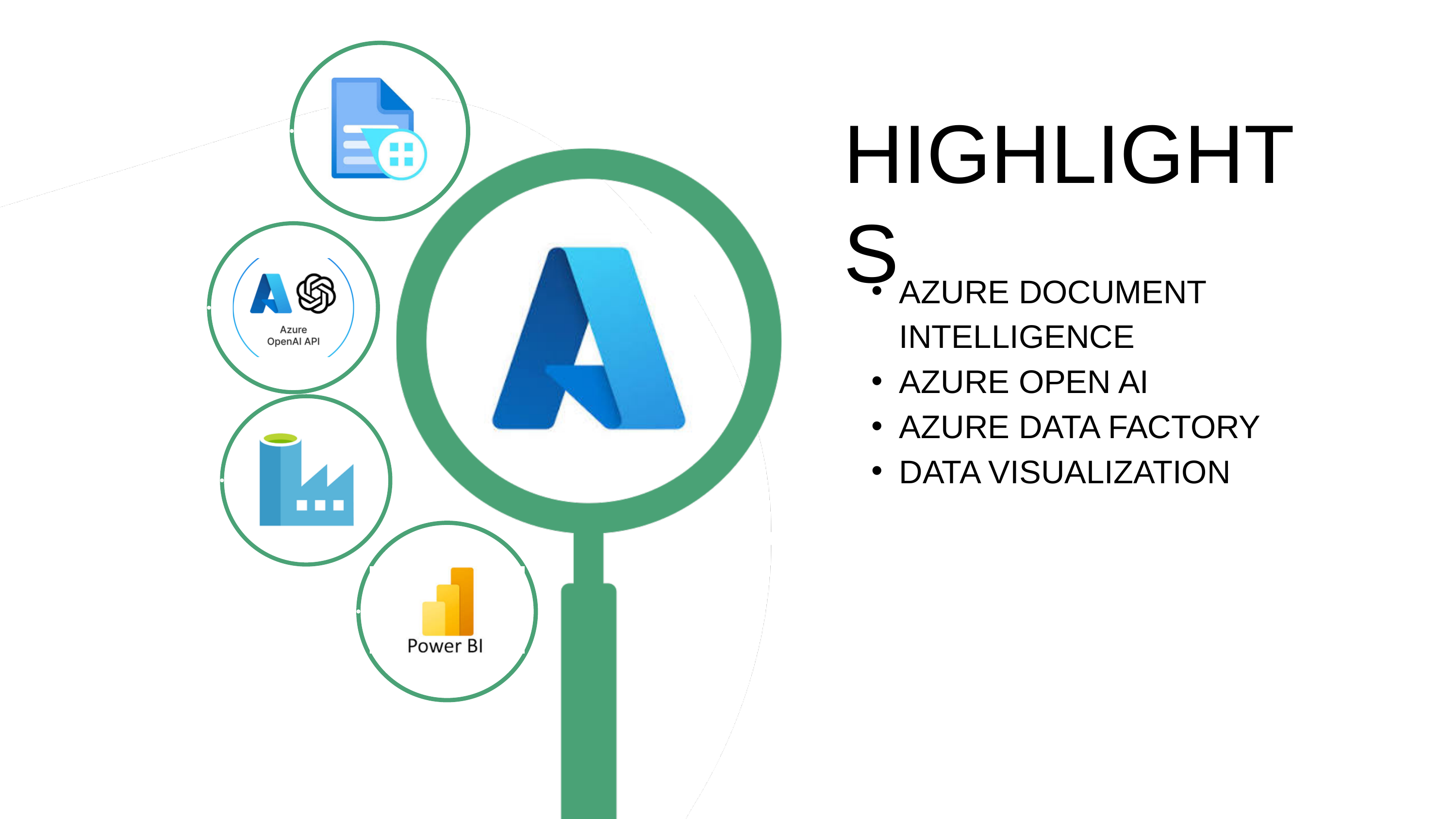

HIGHLIGHTS

AZURE DOCUMENT INTELLIGENCE
AZURE OPEN AI
AZURE DATA FACTORY
DATA VISUALIZATION